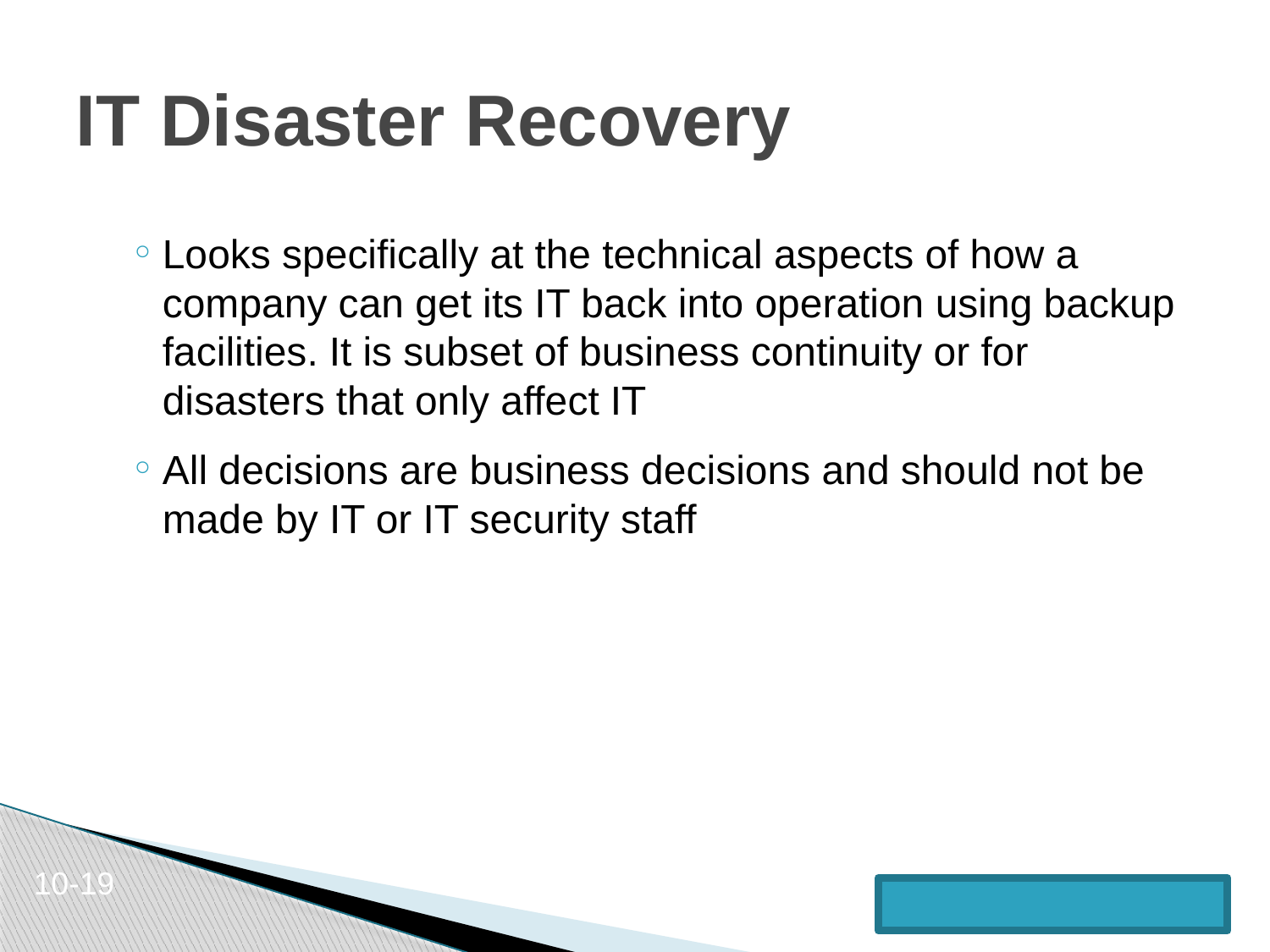

# IT Disaster Recovery
Looks specifically at the technical aspects of how a company can get its IT back into operation using backup facilities. It is subset of business continuity or for disasters that only affect IT
All decisions are business decisions and should not be made by IT or IT security staff
10-19